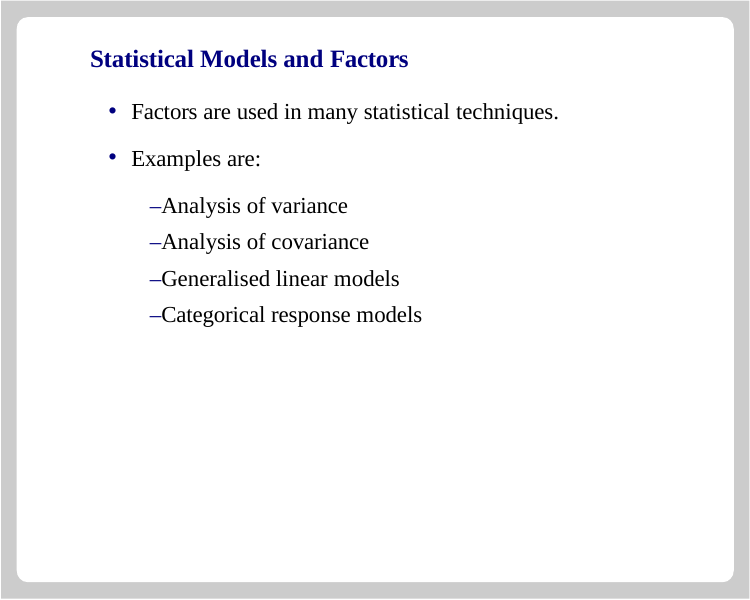

# Statistical Models and Factors
Factors are used in many statistical techniques.
Examples are:
–Analysis of variance
–Analysis of covariance
–Generalised linear models
–Categorical response models